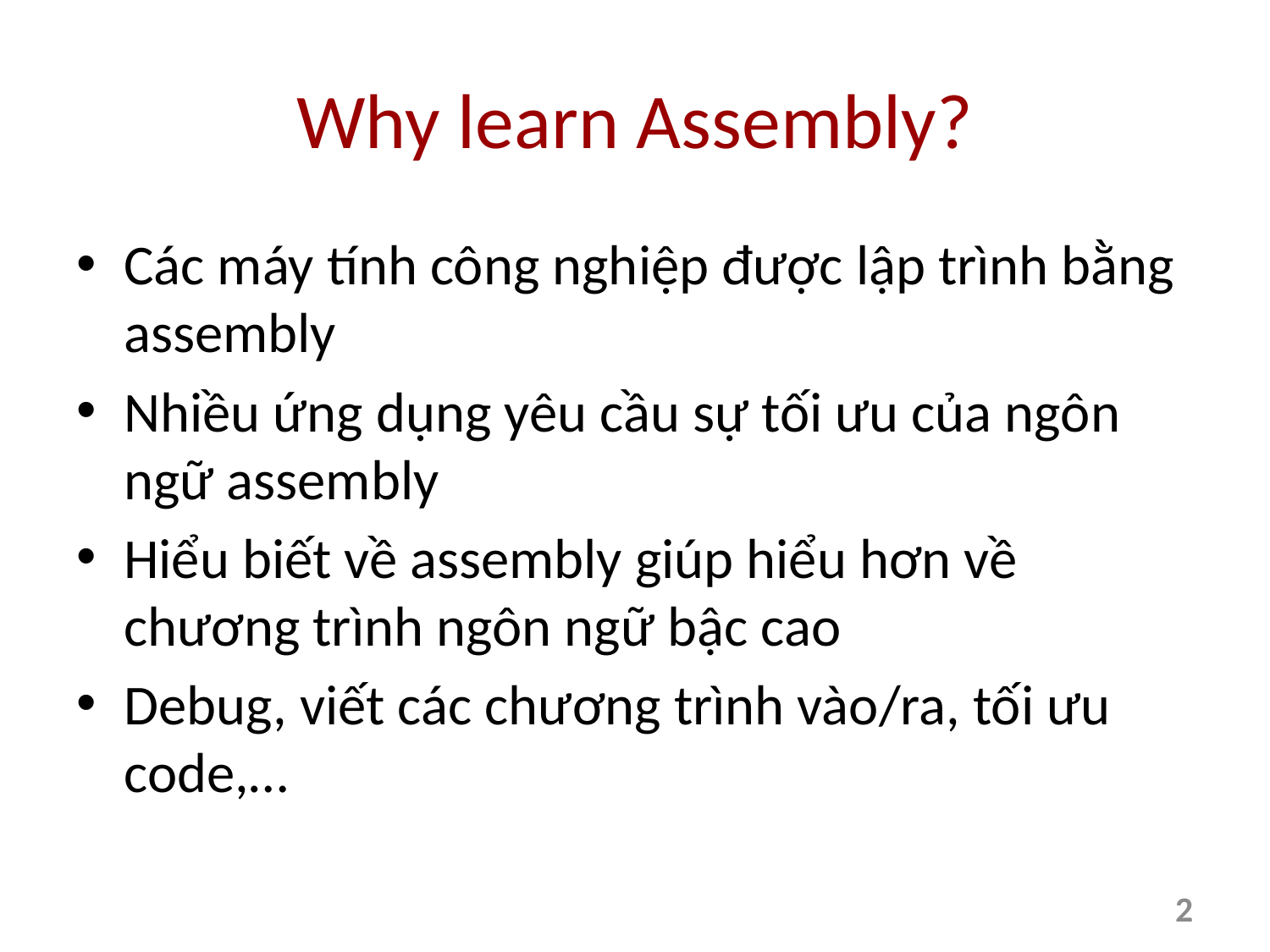

# Why learn Assembly?
Các máy tính công nghiệp được lập trình bằng assembly
Nhiều ứng dụng yêu cầu sự tối ưu của ngôn ngữ assembly
Hiểu biết về assembly giúp hiểu hơn về chương trình ngôn ngữ bậc cao
Debug, viết các chương trình vào/ra, tối ưu code,…
2